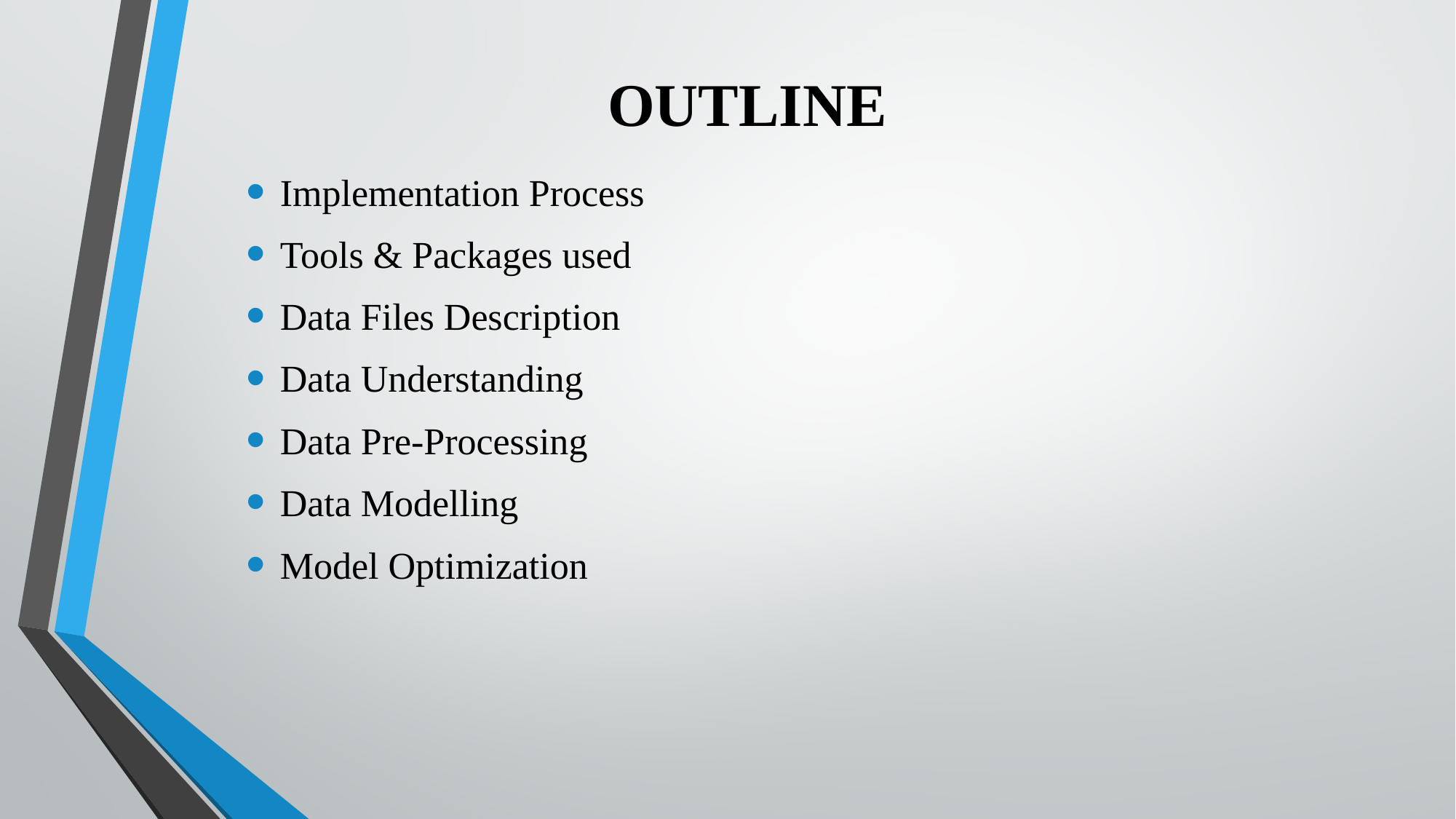

# OUTLINE
Implementation Process
Tools & Packages used
Data Files Description
Data Understanding
Data Pre-Processing
Data Modelling
Model Optimization